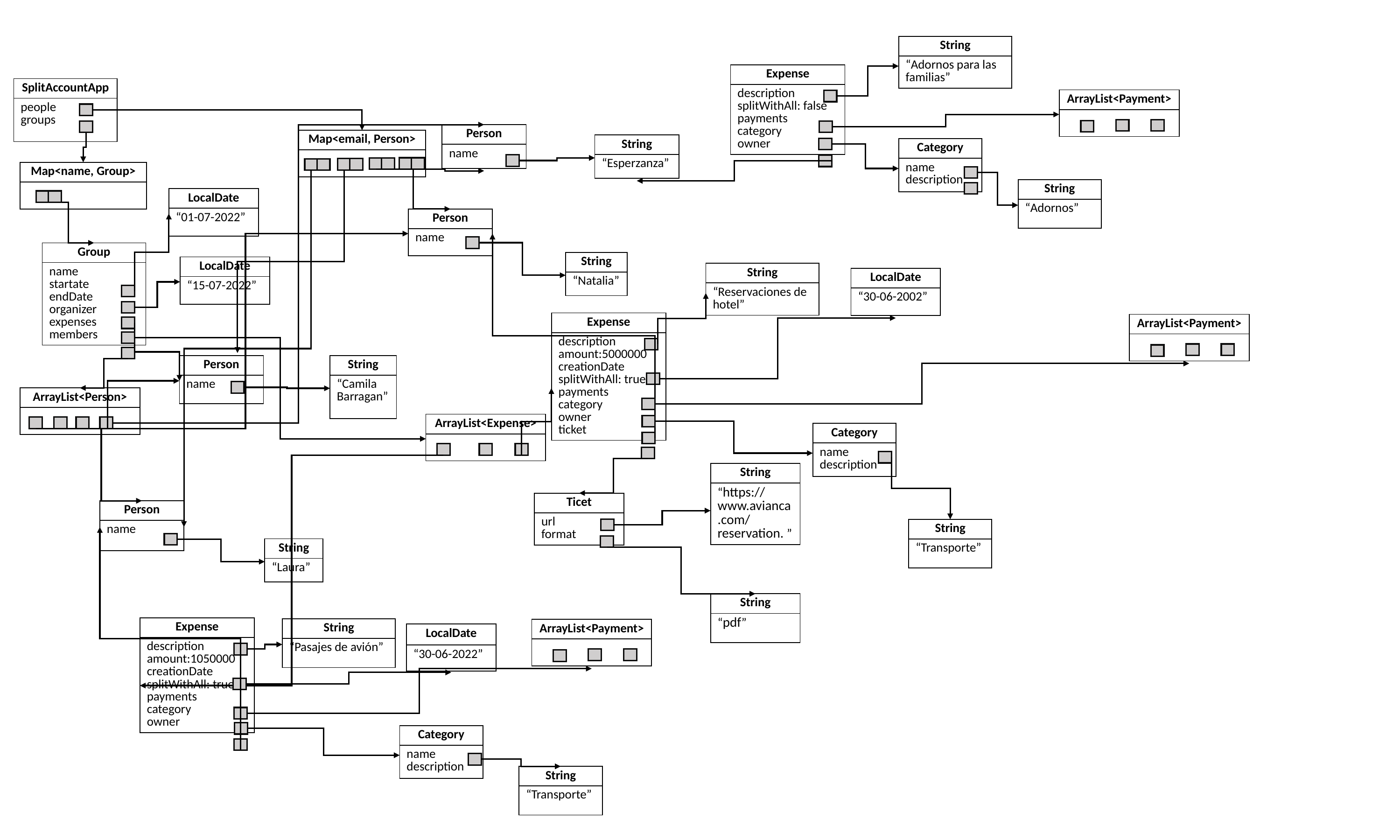

| String |
| --- |
| “Adornos para las familias” |
| Expense |
| --- |
| description splitWithAll: false payments category owner |
| SplitAccountApp |
| --- |
| people groups |
| ArrayList<Payment> |
| --- |
|  |

| Person |
| --- |
| name |
| Map<email, Person> |
| --- |
|  |
| String |
| --- |
| “Esperzanza” |

| Category |
| --- |
| name description |

| Map<name, Group> |
| --- |
|  |

| String |
| --- |
| “Adornos” |

| LocalDate |
| --- |
| “01-07-2022” |

| Person |
| --- |
| name |

| Group |
| --- |
| name startate endDate organizer expenses members |
| String |
| --- |
| “Natalia” |
| LocalDate |
| --- |
| “15-07-2022” |
| String |
| --- |
| “Reservaciones de hotel” |
| LocalDate |
| --- |
| “30-06-2002” |

| Expense |
| --- |
| description amount:5000000 creationDate splitWithAll: true payments category owner ticket |
| ArrayList<Payment> |
| --- |
|  |

| Person |
| --- |
| name |
| String |
| --- |
| “Camila Barragan” |

| ArrayList<Person> |
| --- |
|  |

| ArrayList<Expense> |
| --- |
|  |

| Category |
| --- |
| name description |

| String |
| --- |
| “https://www.avianca.com/reservation. ” |
| Ticet |
| --- |
| url format |
| Person |
| --- |
| name |

| String |
| --- |
| “Transporte” |

| String |
| --- |
| “Laura” |
| String |
| --- |
| “pdf” |
| Expense |
| --- |
| description amount:1050000 creationDate splitWithAll: true payments category owner |
| String |
| --- |
| “Pasajes de avión” |
| ArrayList<Payment> |
| --- |
|  |
| LocalDate |
| --- |
| “30-06-2022” |

| Category |
| --- |
| name description |

| String |
| --- |
| “Transporte” |